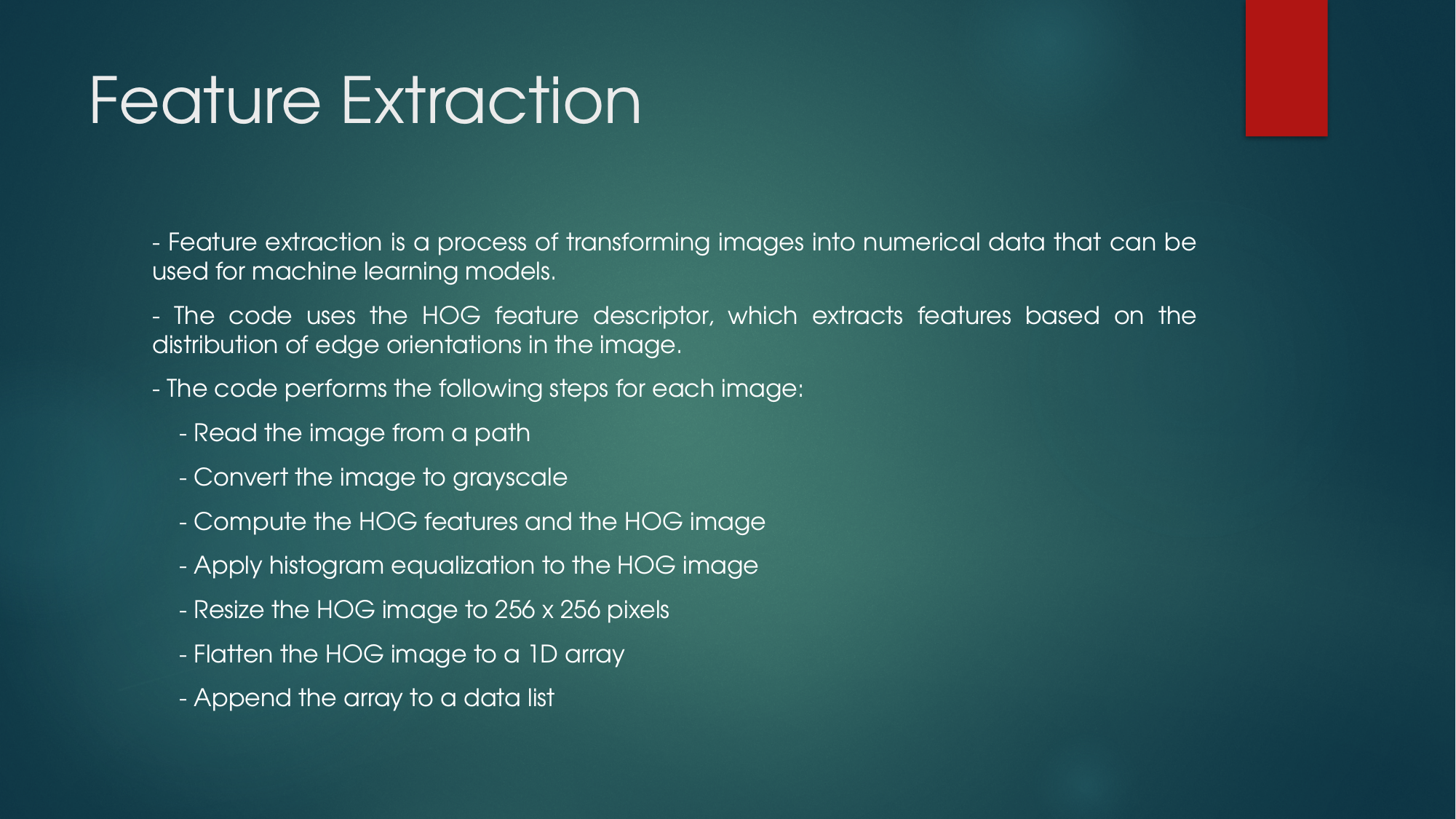

# Feature Extraction
- Feature extraction is a process of transforming images into numerical data that can be used for machine learning models.
- The code uses the HOG feature descriptor, which extracts features based on the distribution of edge orientations in the image.
- The code performs the following steps for each image:
    - Read the image from a path
    - Convert the image to grayscale
    - Compute the HOG features and the HOG image
    - Apply histogram equalization to the HOG image
    - Resize the HOG image to 256 x 256 pixels
    - Flatten the HOG image to a 1D array
    - Append the array to a data list